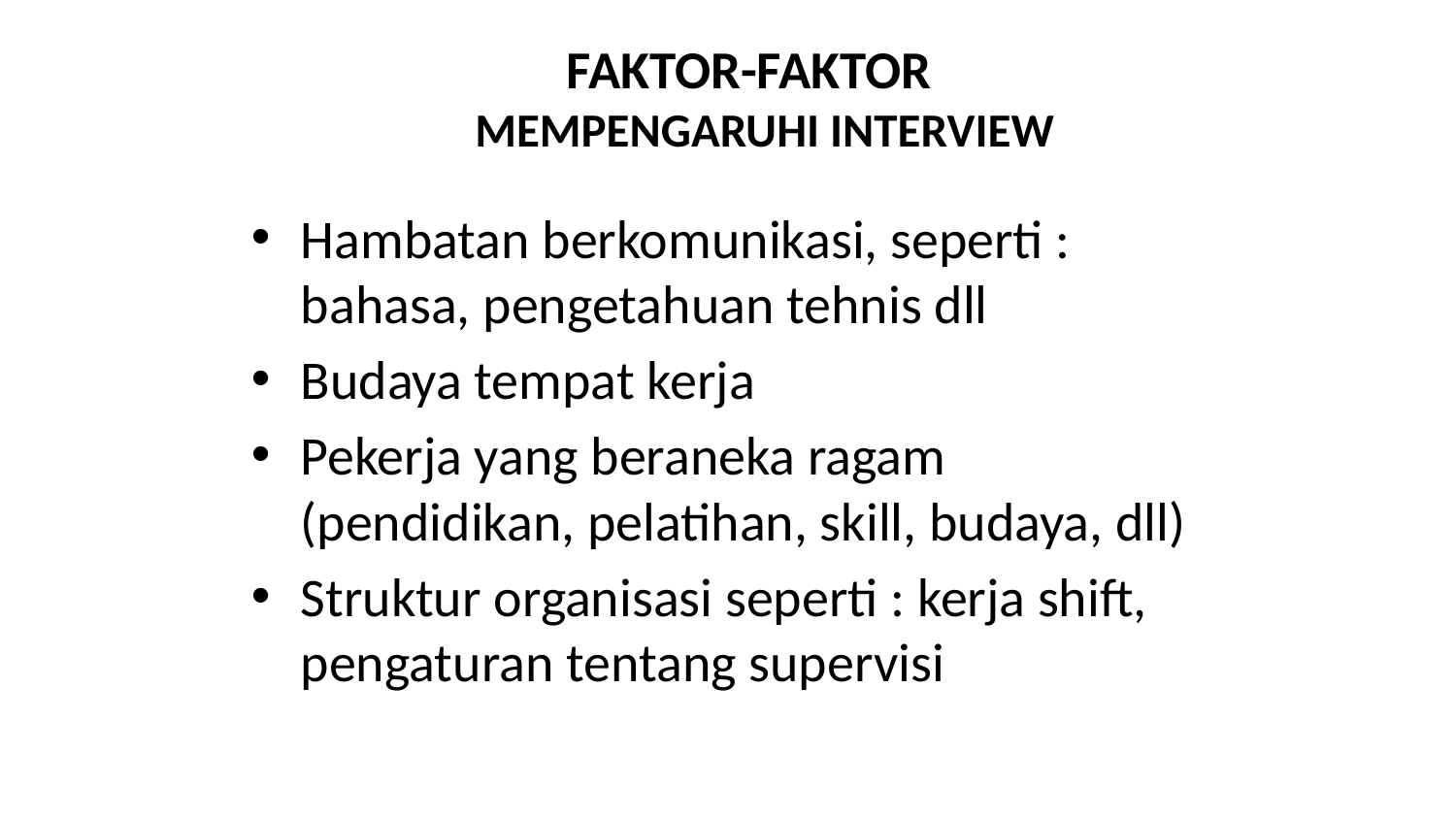

# FAKTOR-FAKTOR MEMPENGARUHI INTERVIEW
Hambatan berkomunikasi, seperti : bahasa, pengetahuan tehnis dll
Budaya tempat kerja
Pekerja yang beraneka ragam (pendidikan, pelatihan, skill, budaya, dll)
Struktur organisasi seperti : kerja shift, pengaturan tentang supervisi